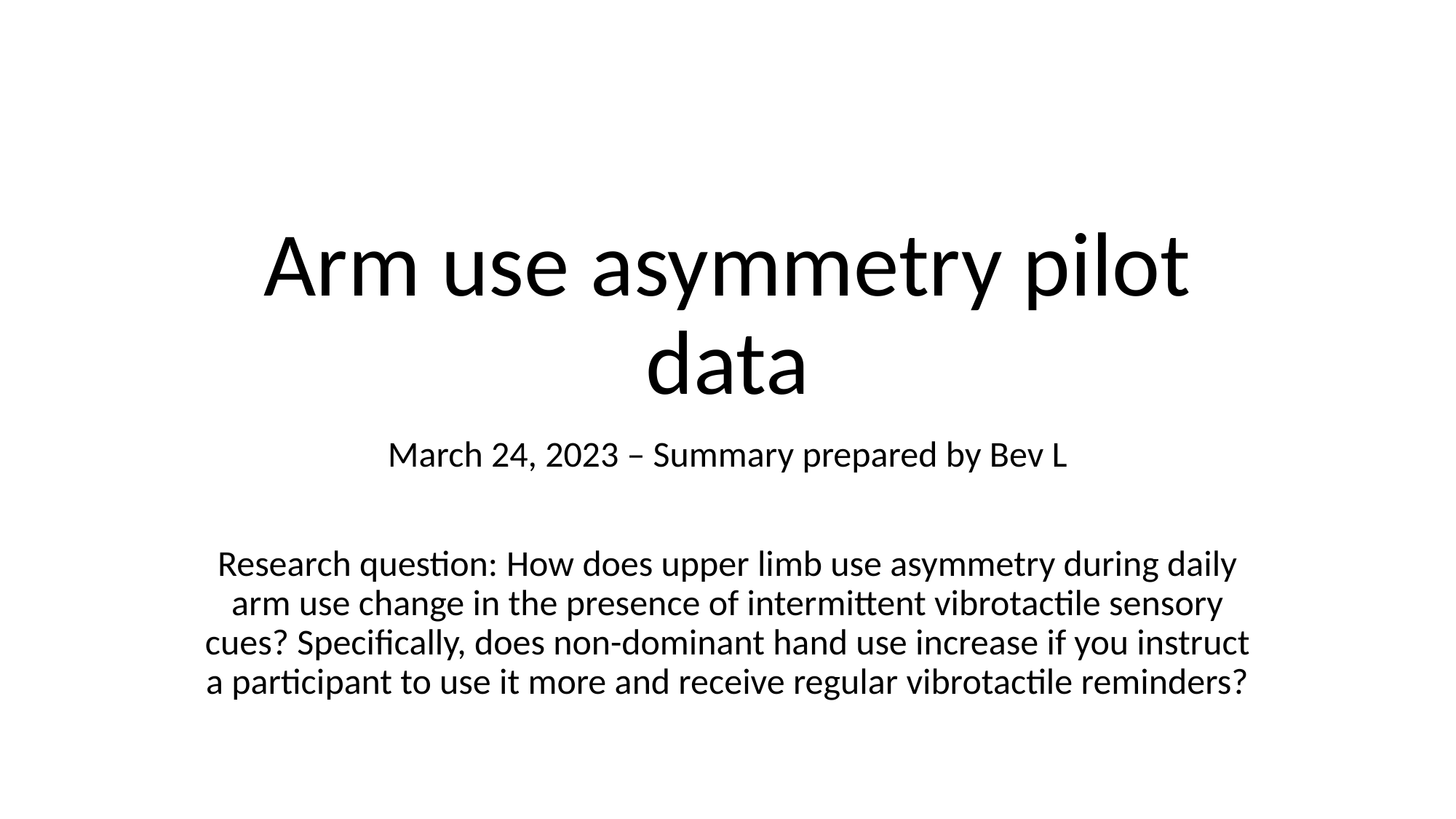

# Arm use asymmetry pilot data
March 24, 2023 – Summary prepared by Bev L

Research question: How does upper limb use asymmetry during daily arm use change in the presence of intermittent vibrotactile sensory cues? Specifically, does non-dominant hand use increase if you instruct a participant to use it more and receive regular vibrotactile reminders?